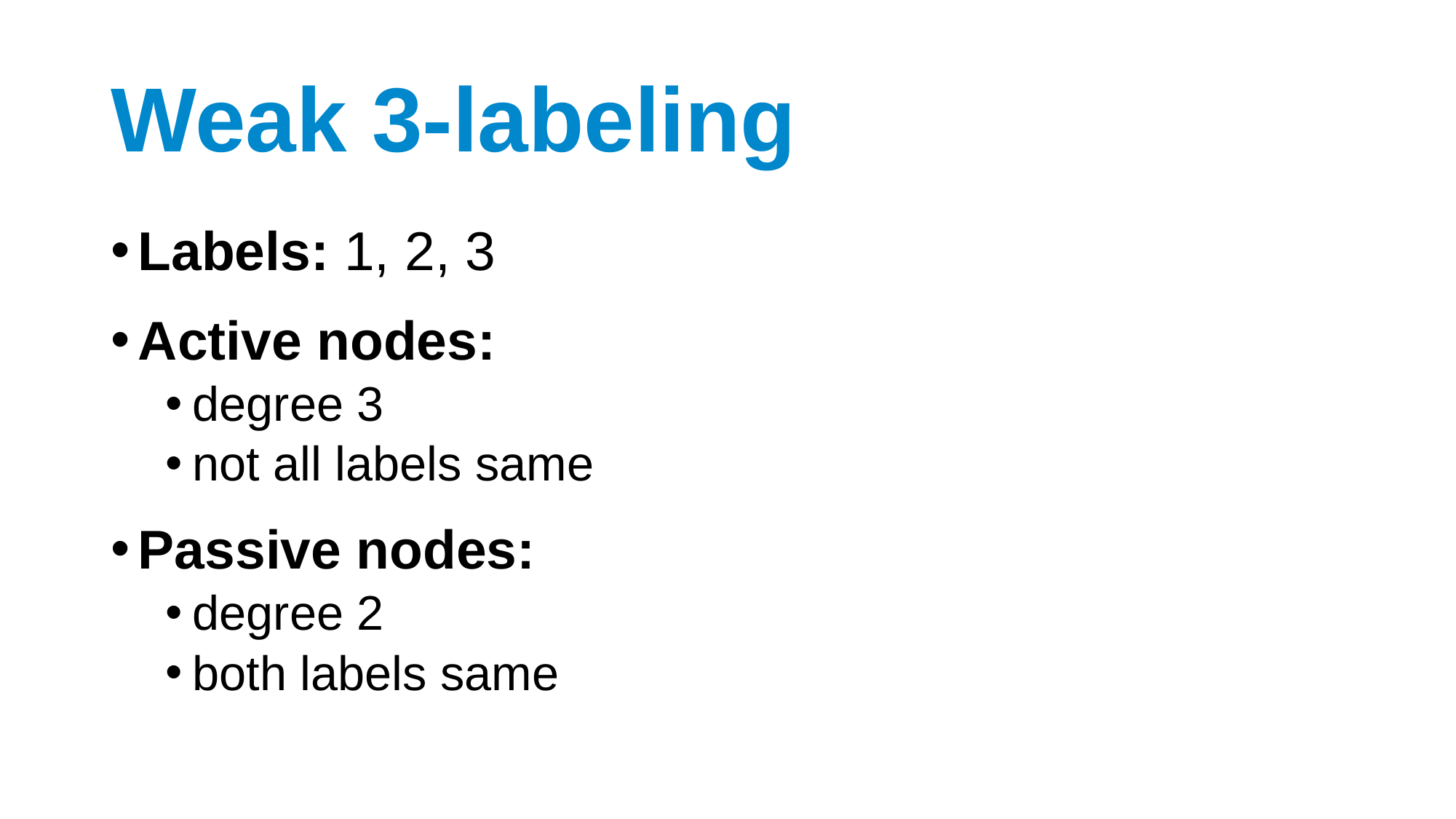

# Weak 3-labeling
Labels: 1, 2, 3
Active nodes:
degree 3
not all labels same
Passive nodes:
degree 2
both labels same